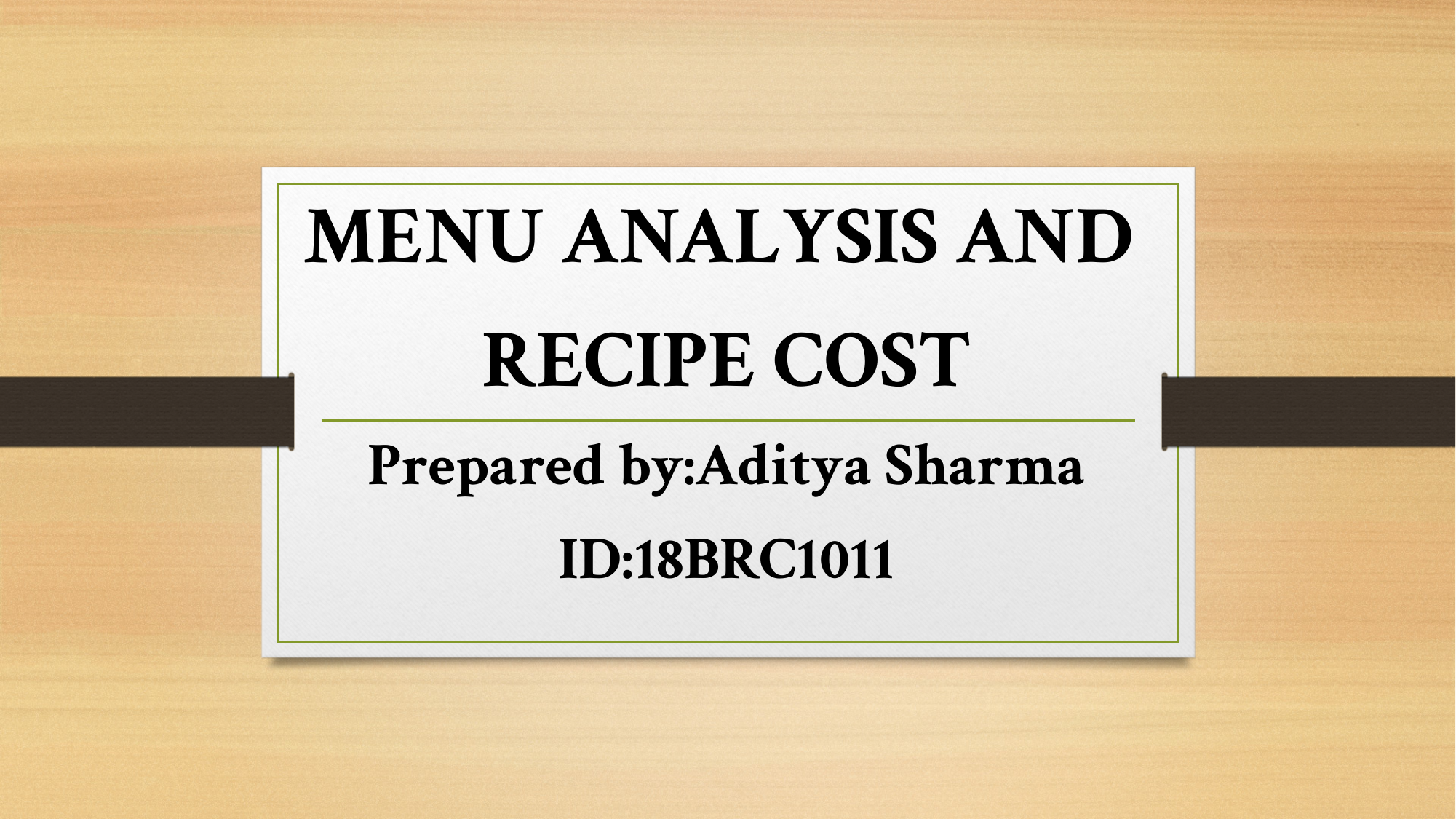

#
MENU ANALYSIS AND
RECIPE COST
Prepared by:Aditya Sharma
ID:18BRC1011